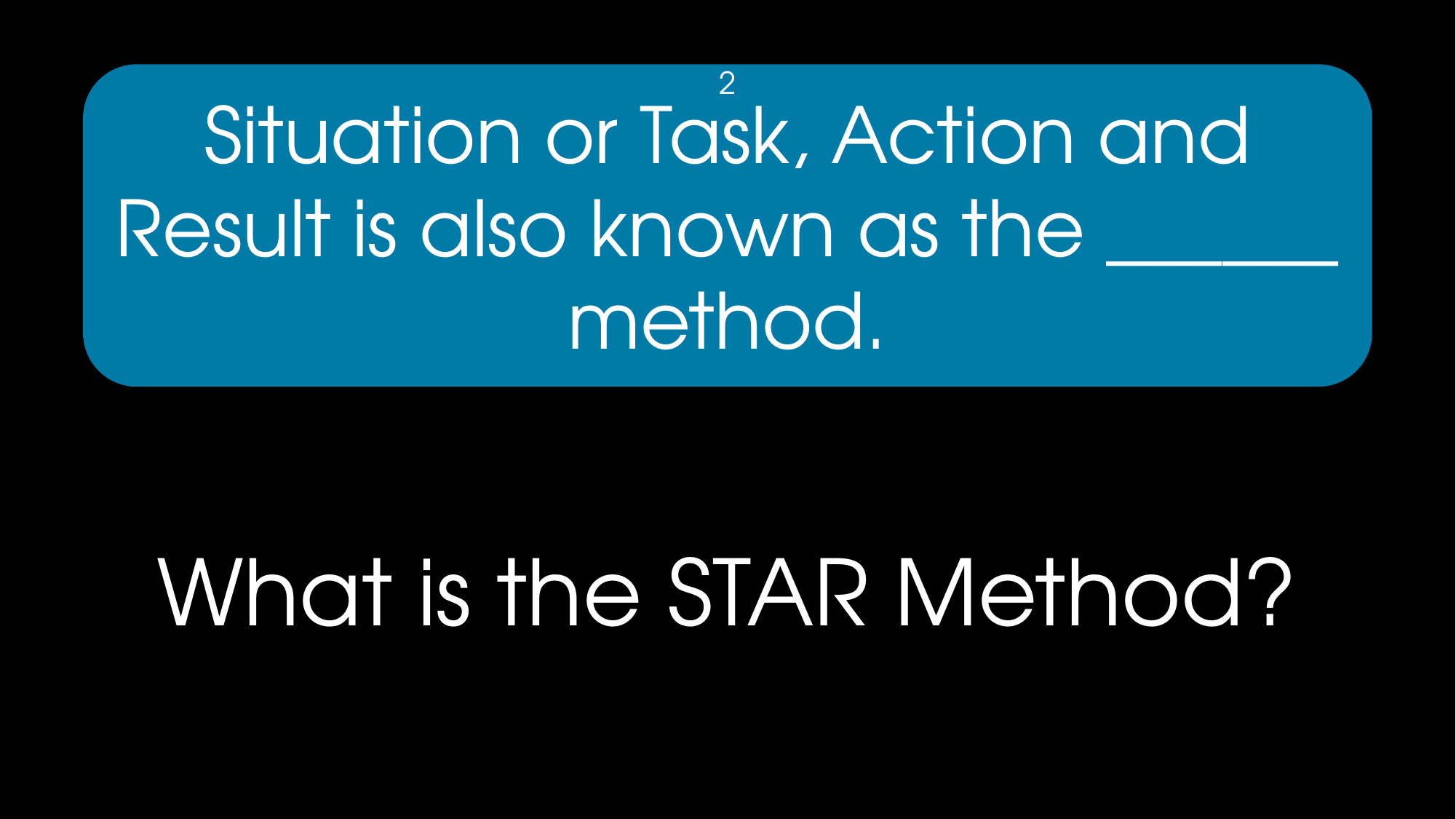

Situation or Task, Action and Result is also known as the ______ method.
2
What is the STAR Method?